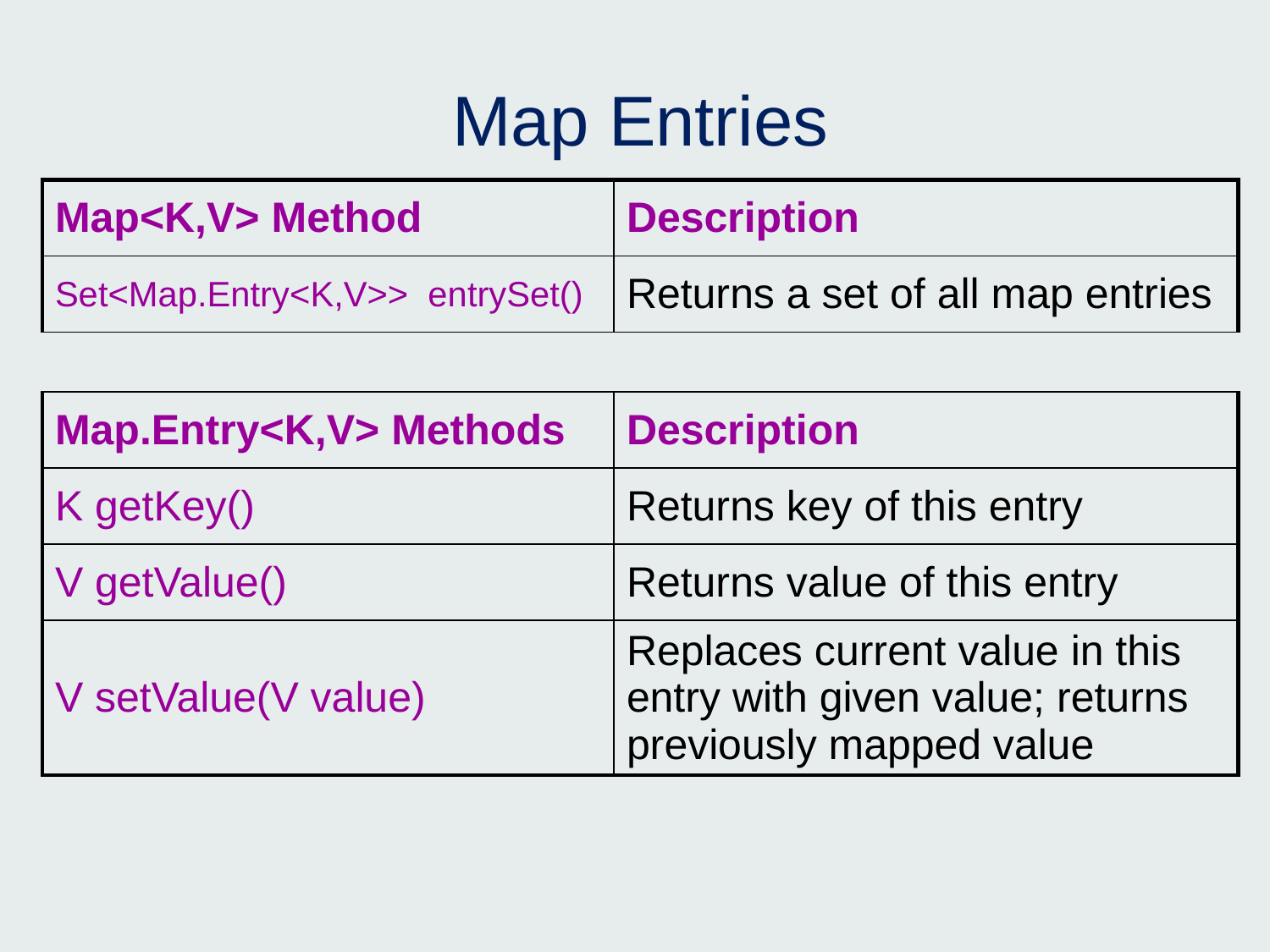

# Map Entries
| Map<K,V> Method | Description |
| --- | --- |
| Set<Map.Entry<K,V>> entrySet() | Returns a set of all map entries |
|  |  |
| Map.Entry<K,V> Methods | Description |
| K getKey() | Returns key of this entry |
| V getValue() | Returns value of this entry |
| V setValue(V value) | Replaces current value in this entry with given value; returns previously mapped value |